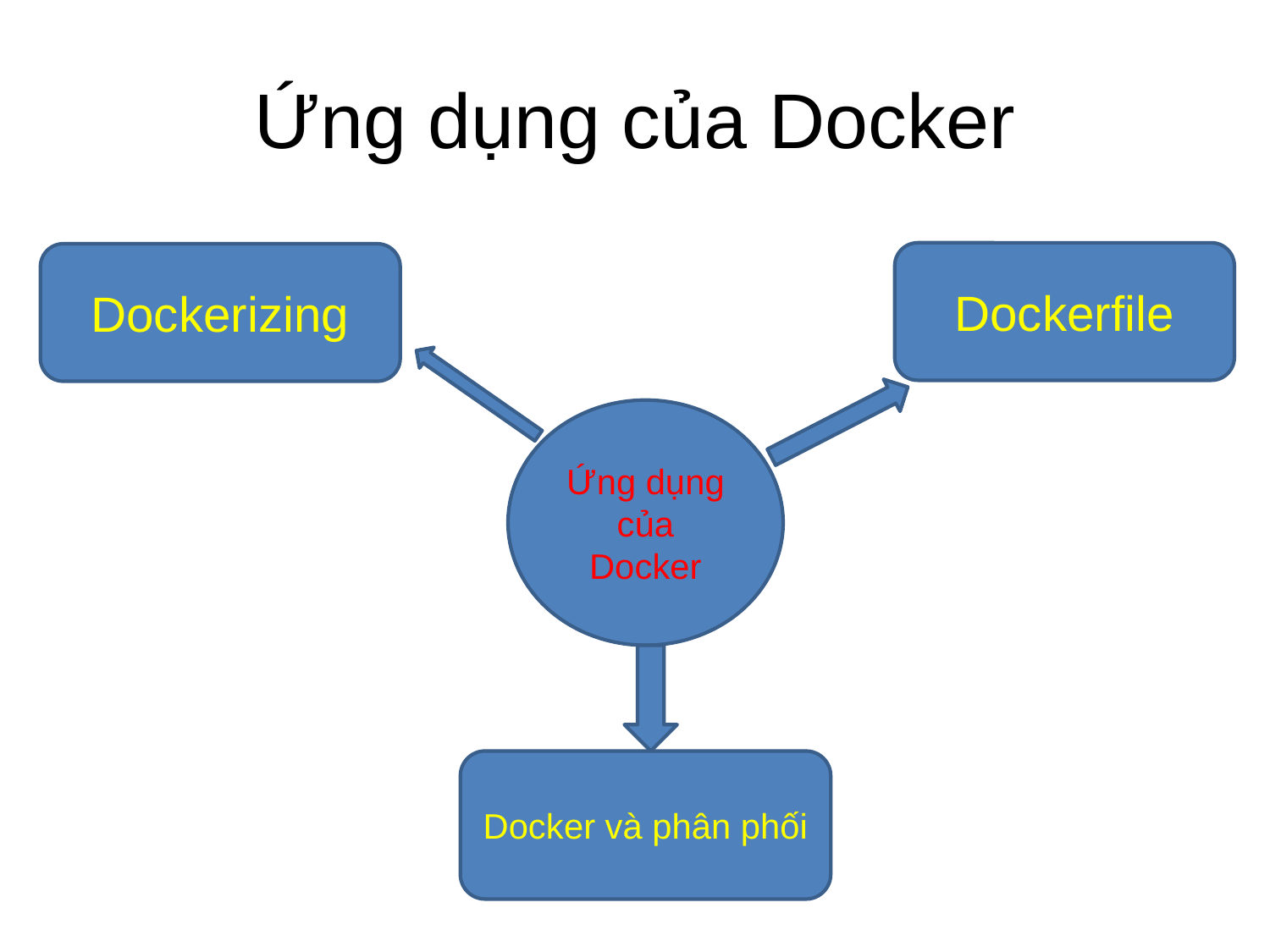

# Ứng dụng của Docker
Dockerfile
Dockerizing

Ứng dụng của Docker

Docker và phân phối